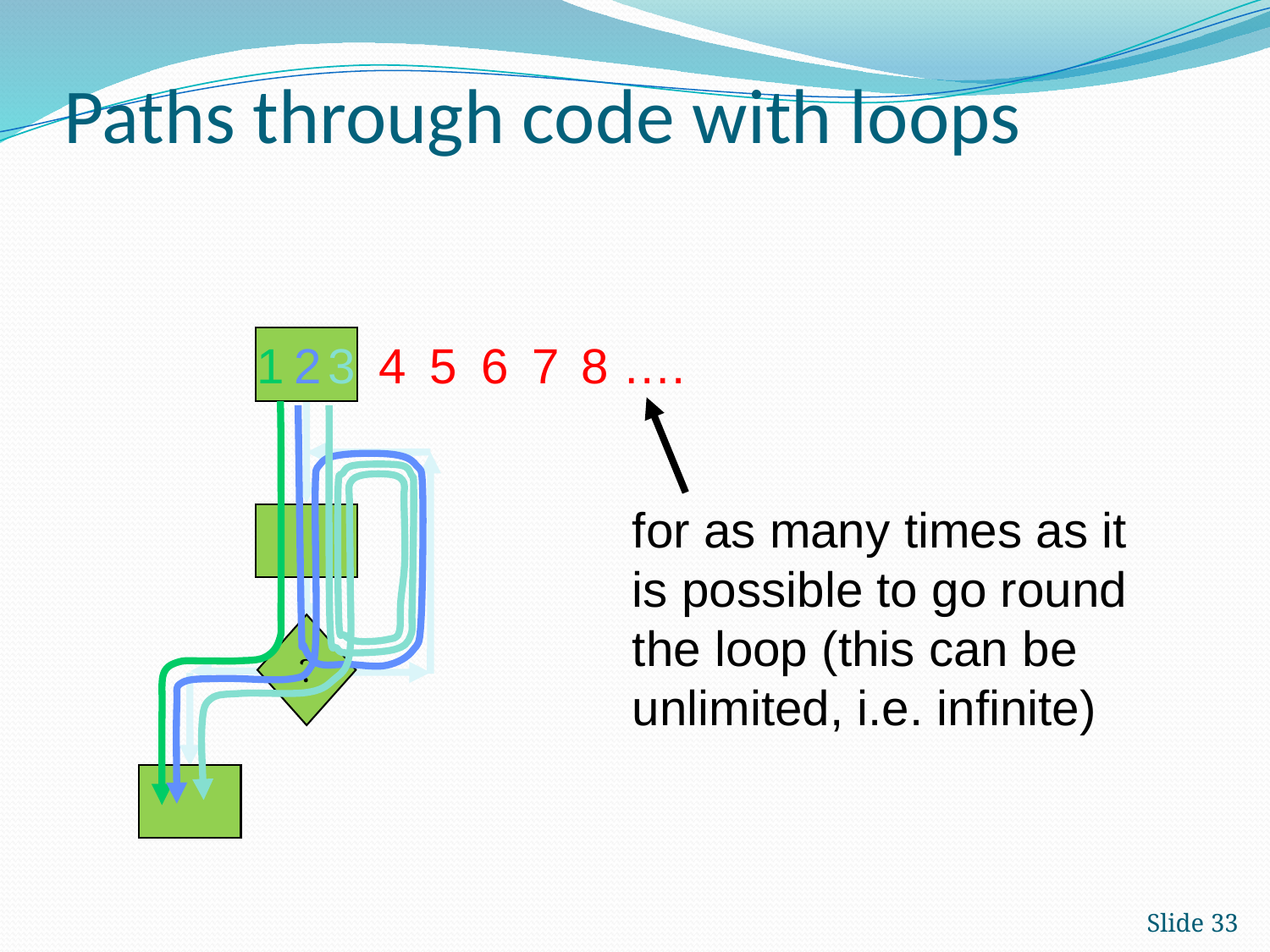

# Paths through code with loops
4
5
6
7
8 ….

?

2

3

1

for as many times as it
is possible to go round
the loop (this can be
unlimited, i.e. infinite)
Slide 33